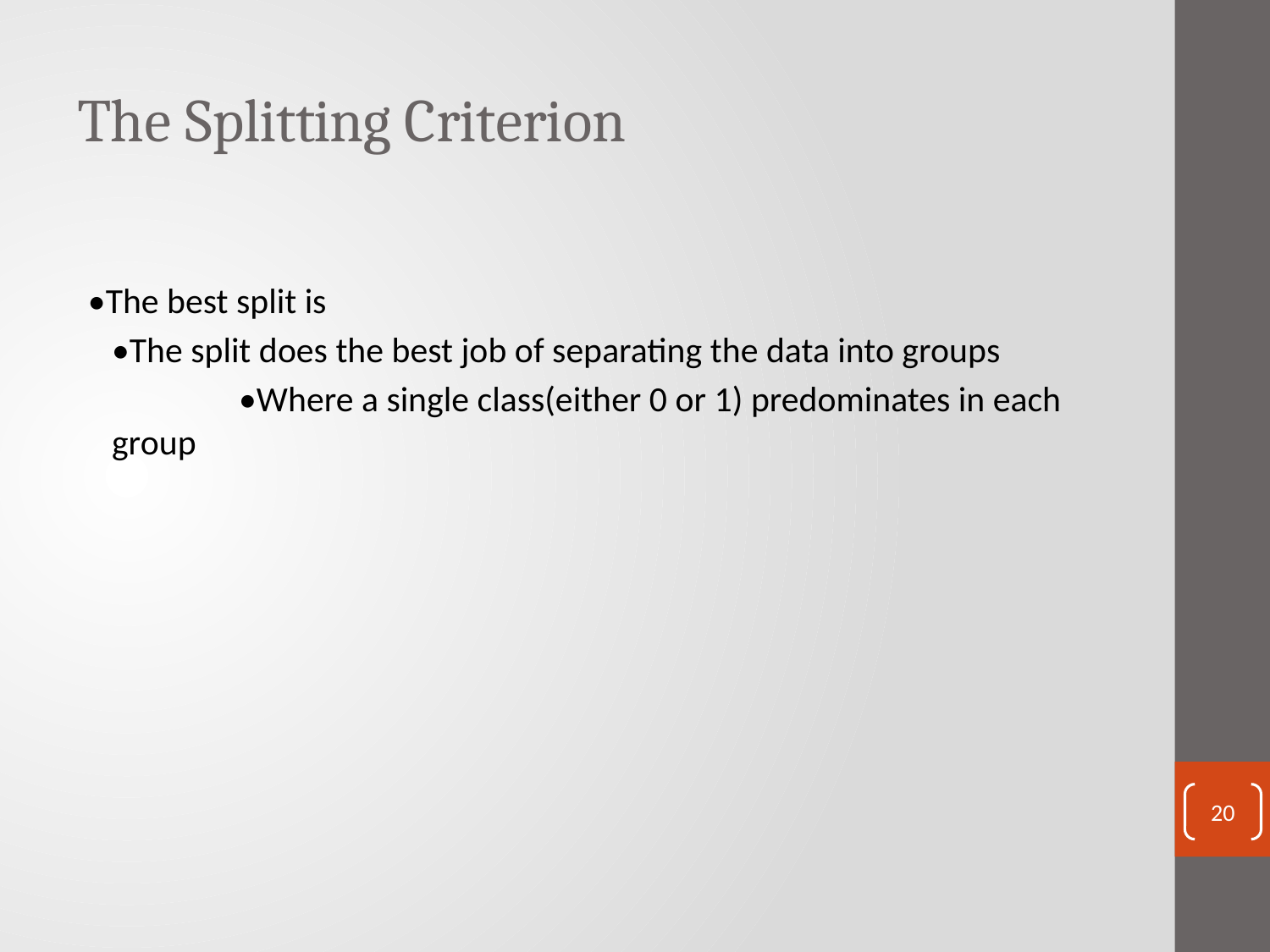

# The Splitting Criterion

•The best split is
	•The split does the best job of separating the data into groups
		•Where a single class(either 0 or 1) predominates in each group

20